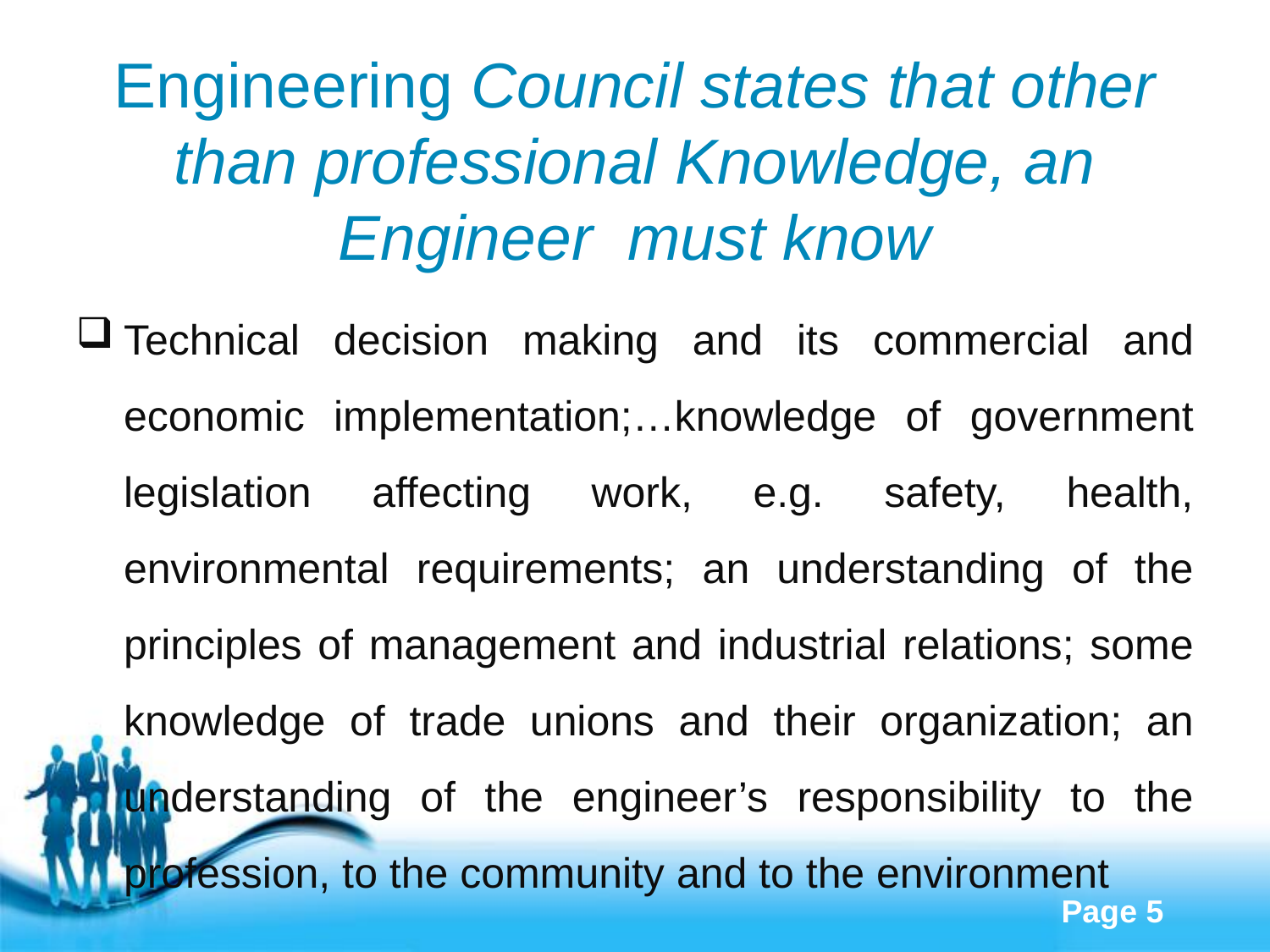

# Engineering Council states that other than professional Knowledge, an Engineer  must know

Technical decision making and its commercial and economic implementation;…knowledge of government legislation affecting work, e.g. safety, health, environmental requirements; an understanding of the principles of management and industrial relations; some knowledge of trade unions and their organization; an understanding of the engineer’s responsibility to the profession, to the community and to the environment